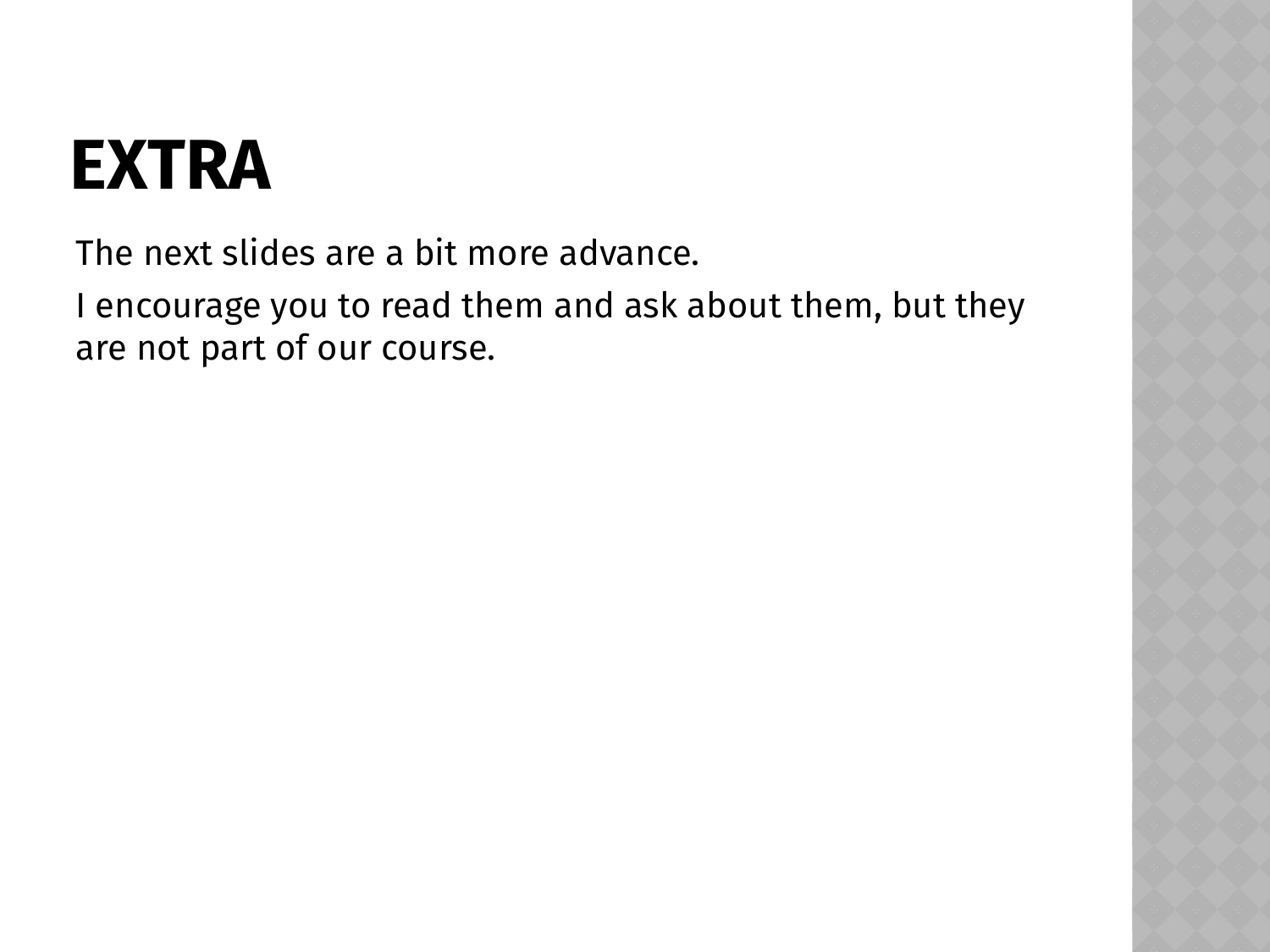

# Extra
The next slides are a bit more advance.
I encourage you to read them and ask about them, but they are not part of our course.